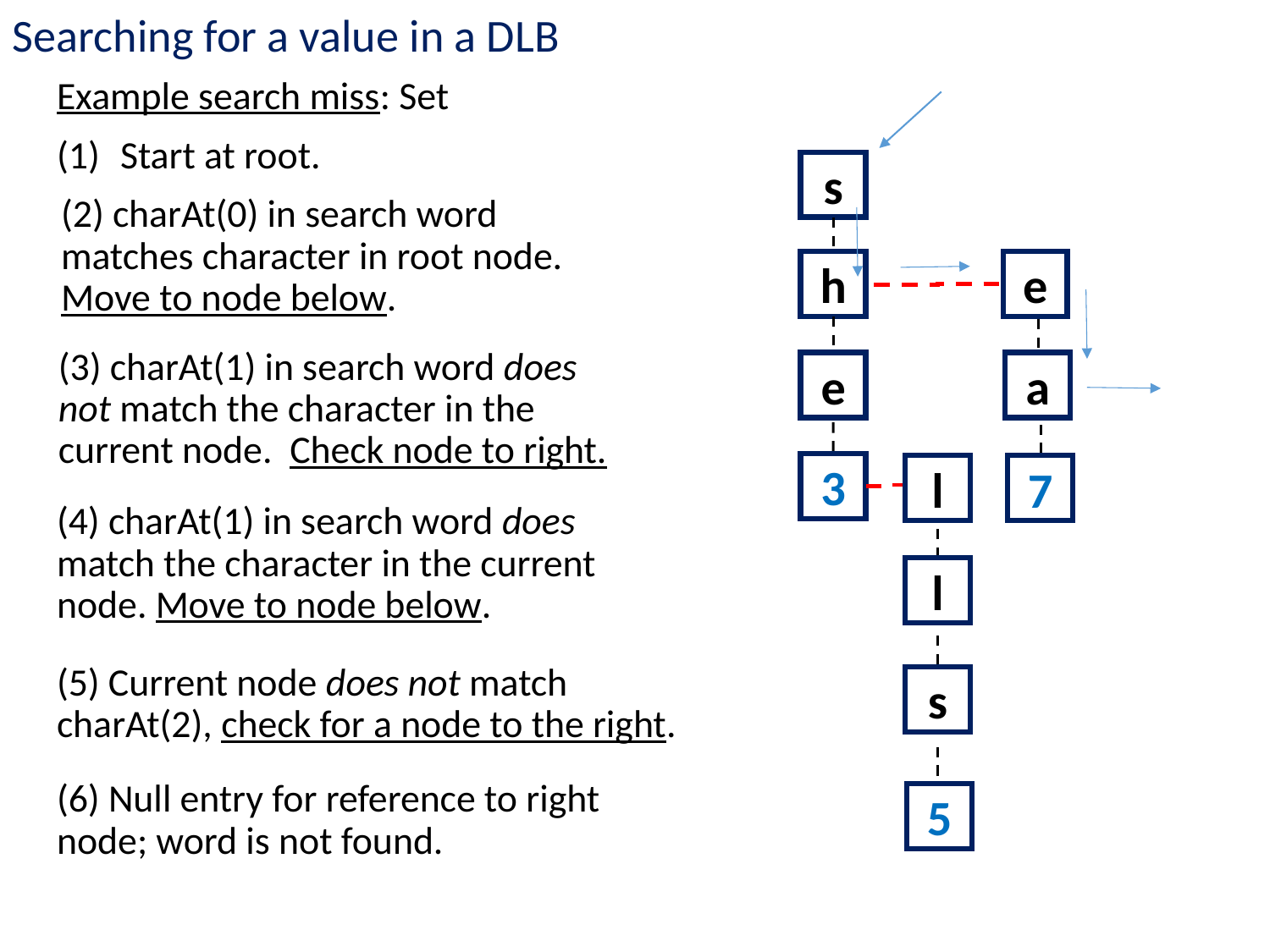

Searching for a value in a DLB
Example search miss: Set

Start at root.
s
(2) charAt(0) in search word matches character in root node.  Move to node below.
h
e
(3) charAt(1) in search word does not match the character in the current node.  Check node to right.
(4) charAt(1) in search word does match the character in the current node. Move to node below.
(6) Null entry for reference to right node; word is not found.
e
a
3
l
7
l
(5) Current node does not match charAt(2), check for a node to the right.
s
5